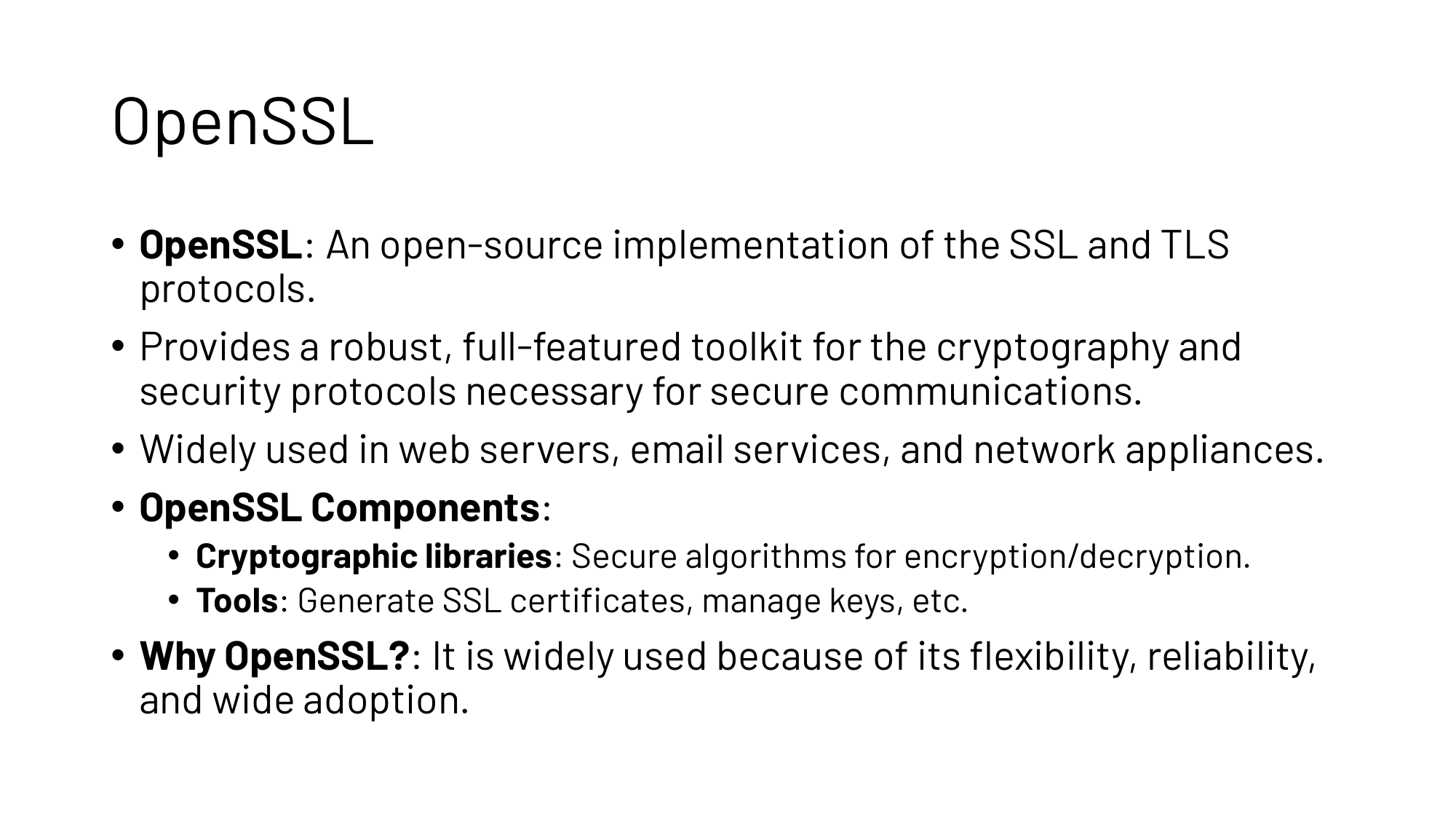

# OpenSSL
OpenSSL: An open-source implementation of the SSL and TLS protocols.
Provides a robust, full-featured toolkit for the cryptography and security protocols necessary for secure communications.
Widely used in web servers, email services, and network appliances.
OpenSSL Components:
Cryptographic libraries: Secure algorithms for encryption/decryption.
Tools: Generate SSL certificates, manage keys, etc.
Why OpenSSL?: It is widely used because of its flexibility, reliability, and wide adoption.